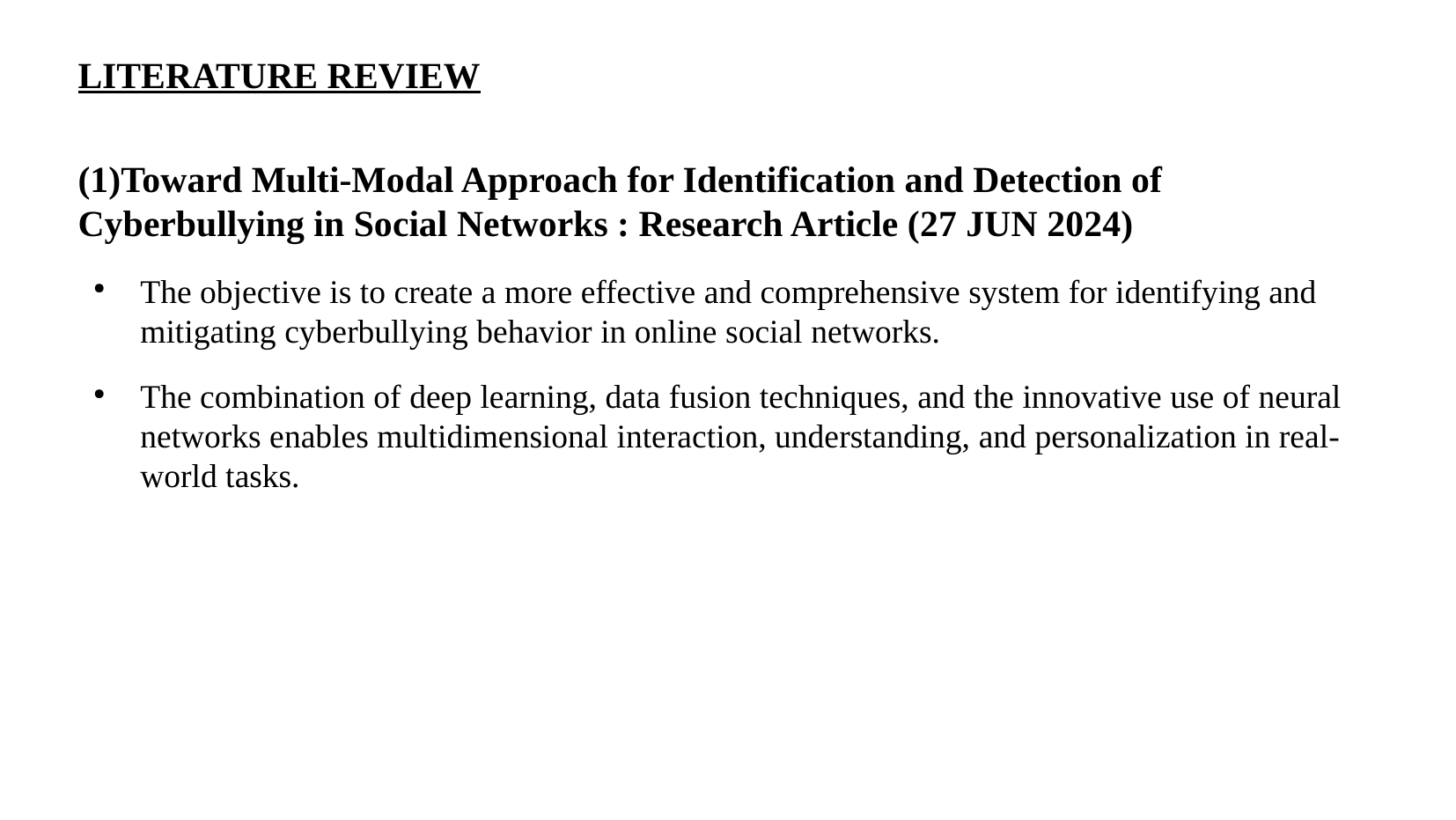

LITERATURE REVIEW
(1)Toward Multi-Modal Approach for Identification and Detection of Cyberbullying in Social Networks : Research Article (27 JUN 2024)
The objective is to create a more effective and comprehensive system for identifying and mitigating cyberbullying behavior in online social networks.
The combination of deep learning, data fusion techniques, and the innovative use of neural networks enables multidimensional interaction, understanding, and personalization in real-world tasks.